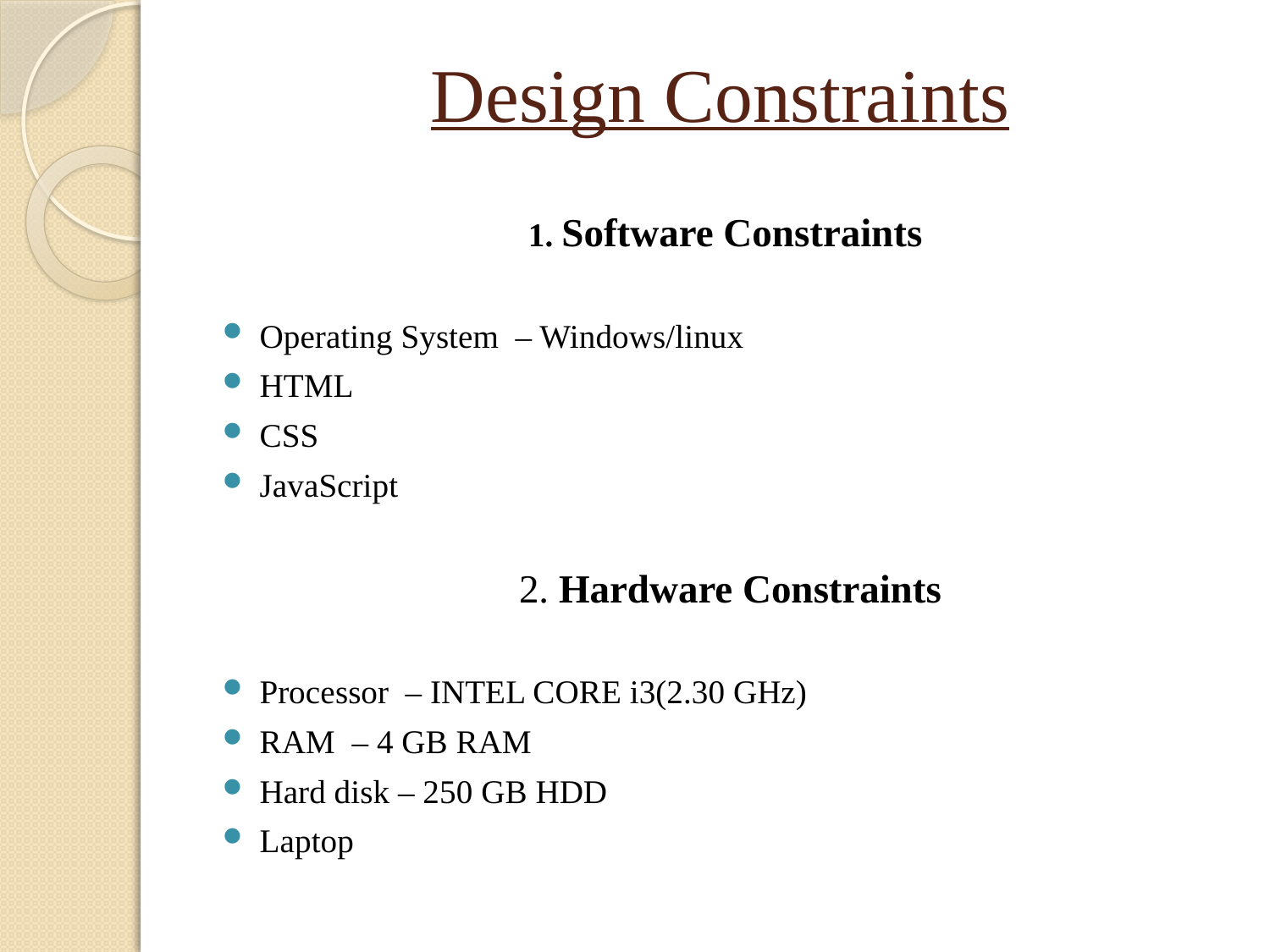

# Design Constraints
1. Software Constraints

Operating System  – Windows/linux
HTML
CSS
JavaScript

 2. Hardware Constraints

Processor  – INTEL CORE i3(2.30 GHz)
RAM  – 4 GB RAM
Hard disk – 250 GB HDD
Laptop